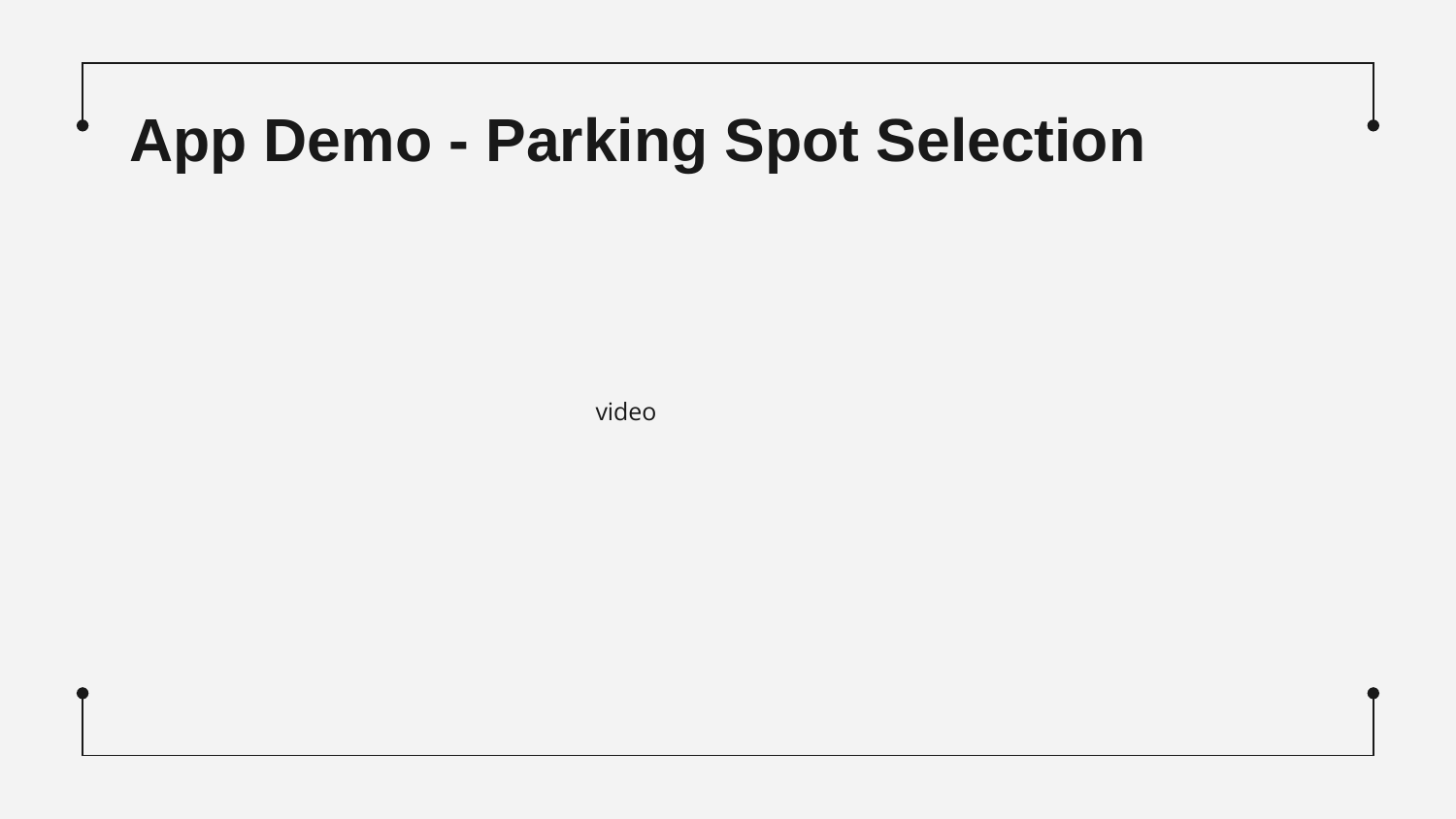

# App Demo - Parking Spot Selection
video